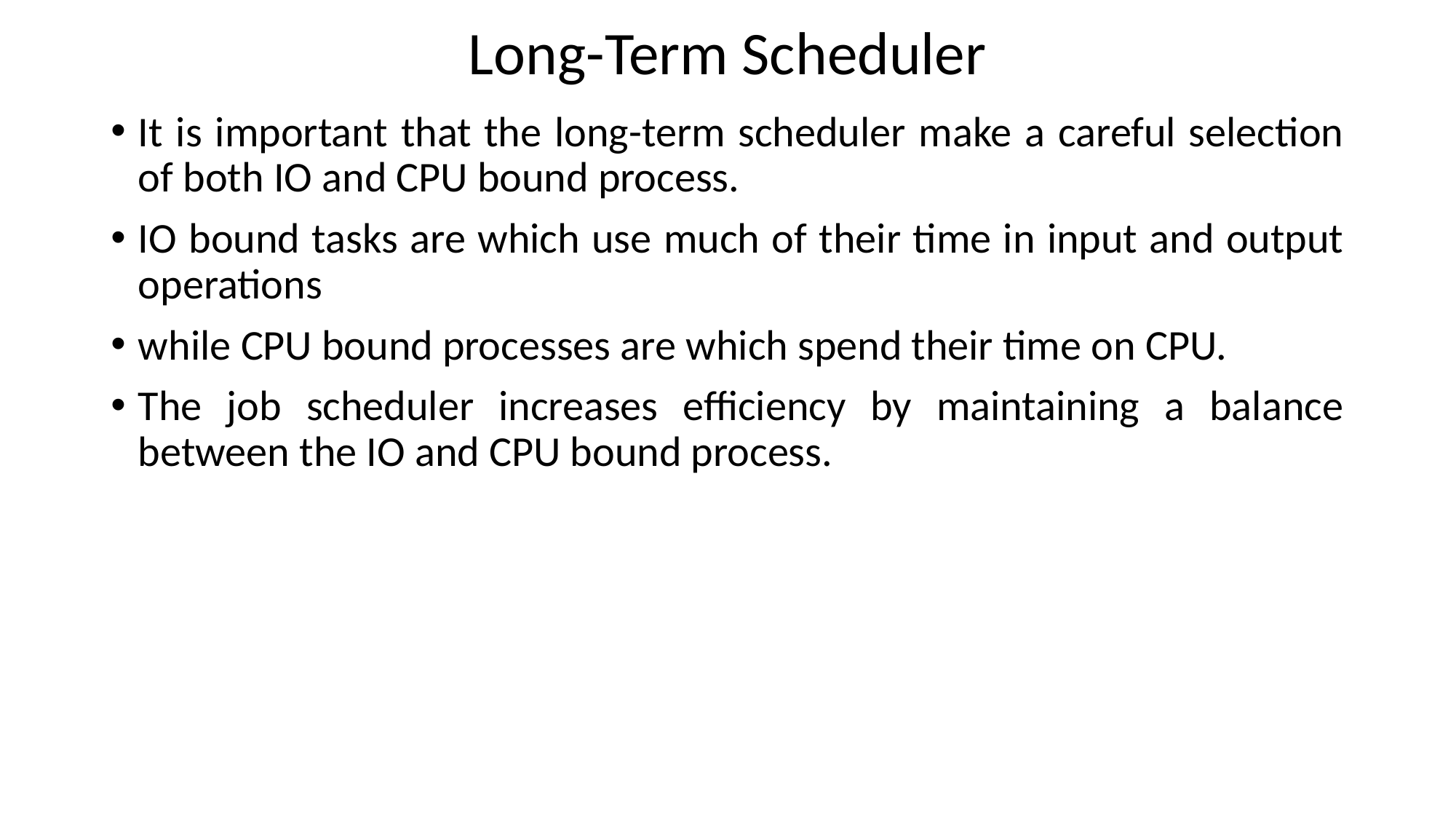

# Long-Term Scheduler
It is important that the long-term scheduler make a careful selection of both IO and CPU bound process.
IO bound tasks are which use much of their time in input and output operations
while CPU bound processes are which spend their time on CPU.
The job scheduler increases efficiency by maintaining a balance between the IO and CPU bound process.